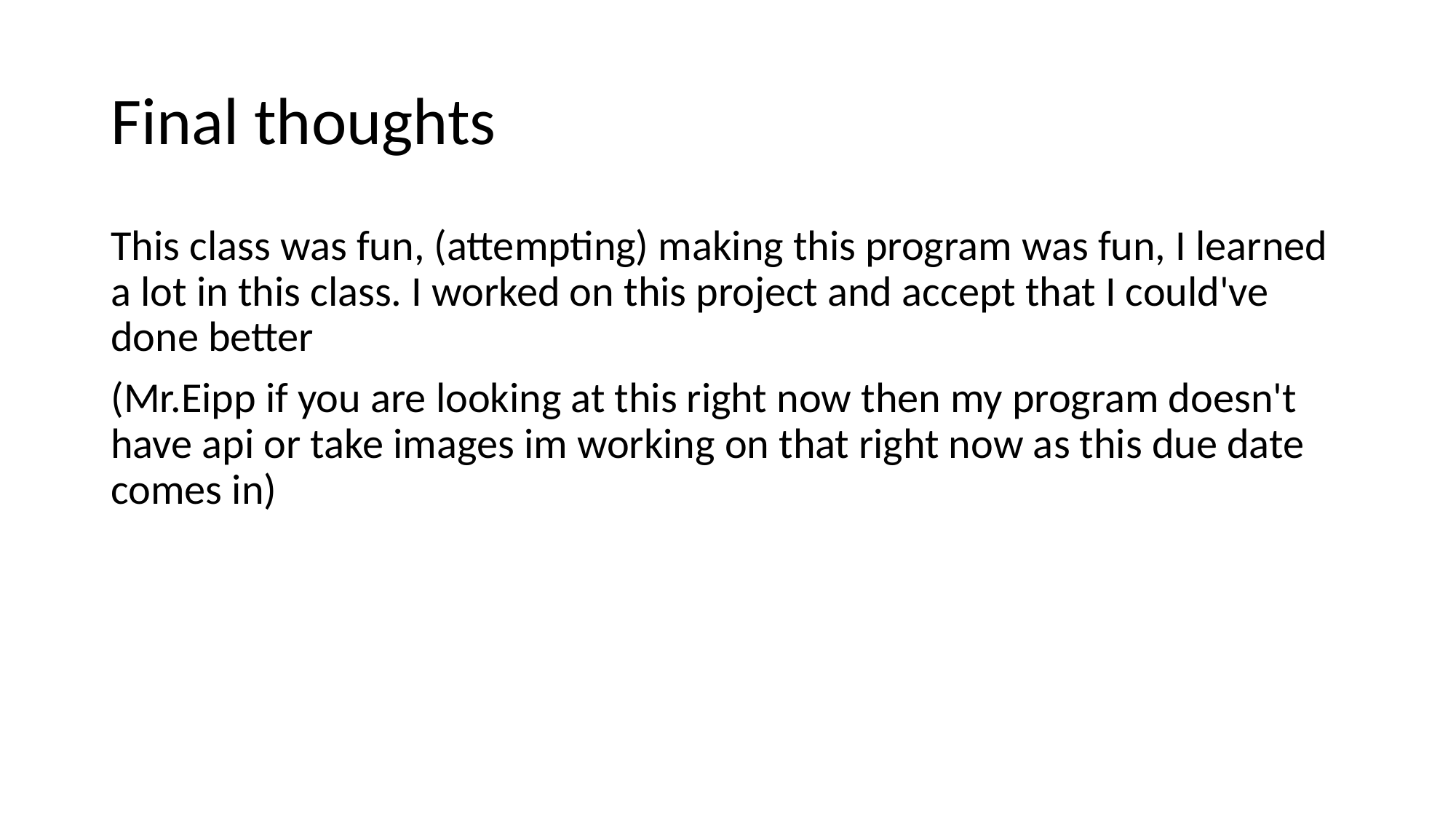

# Final thoughts
This class was fun, (attempting) making this program was fun, I learned a lot in this class. I worked on this project and accept that I could've done better
(Mr.Eipp if you are looking at this right now then my program doesn't have api or take images im working on that right now as this due date comes in)